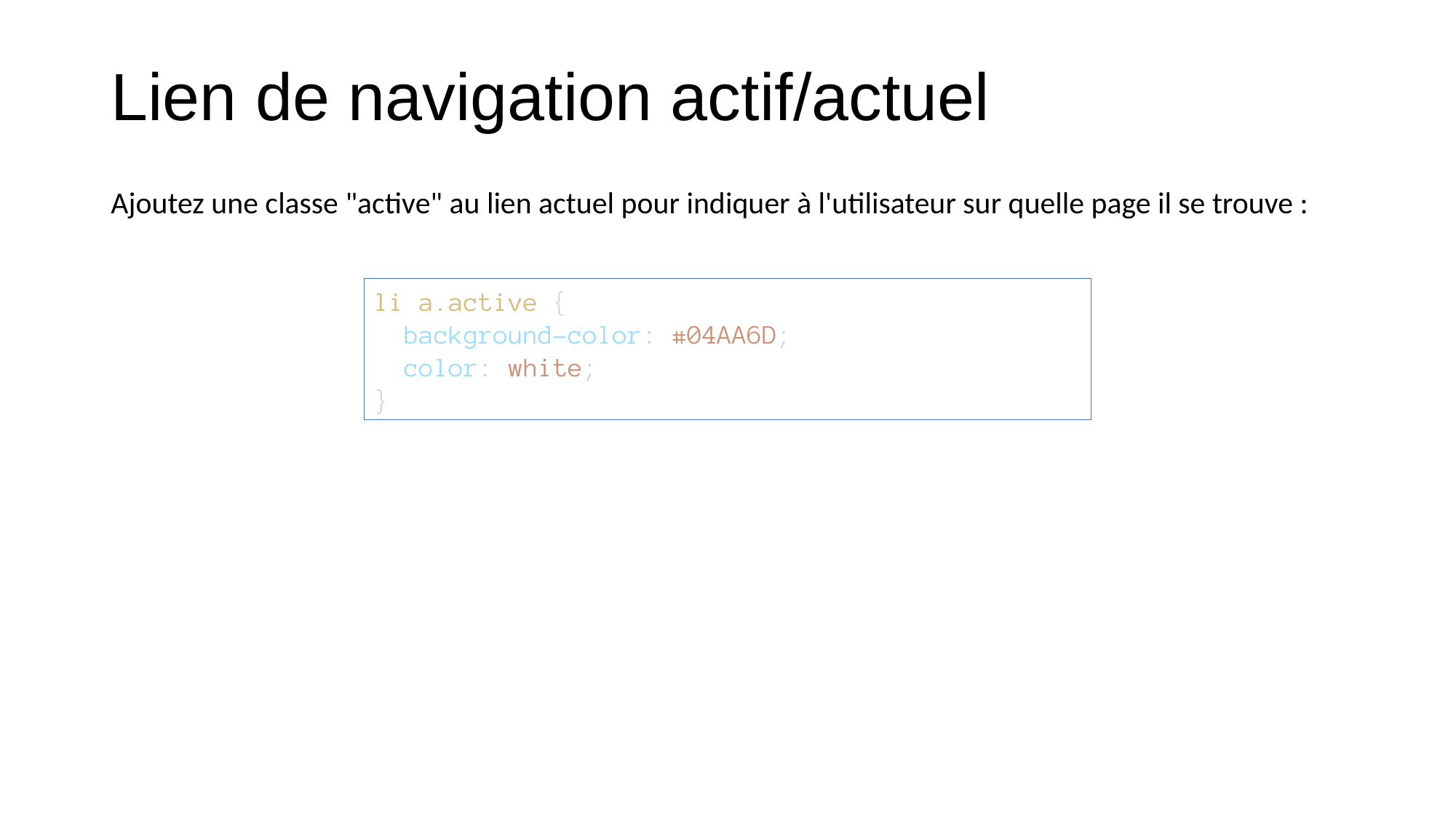

# Lien de navigation actif/actuel
Ajoutez une classe "active" au lien actuel pour indiquer à l'utilisateur sur quelle page il se trouve :

li a.active {
  background-color: #04AA6D;
  color: white;
}